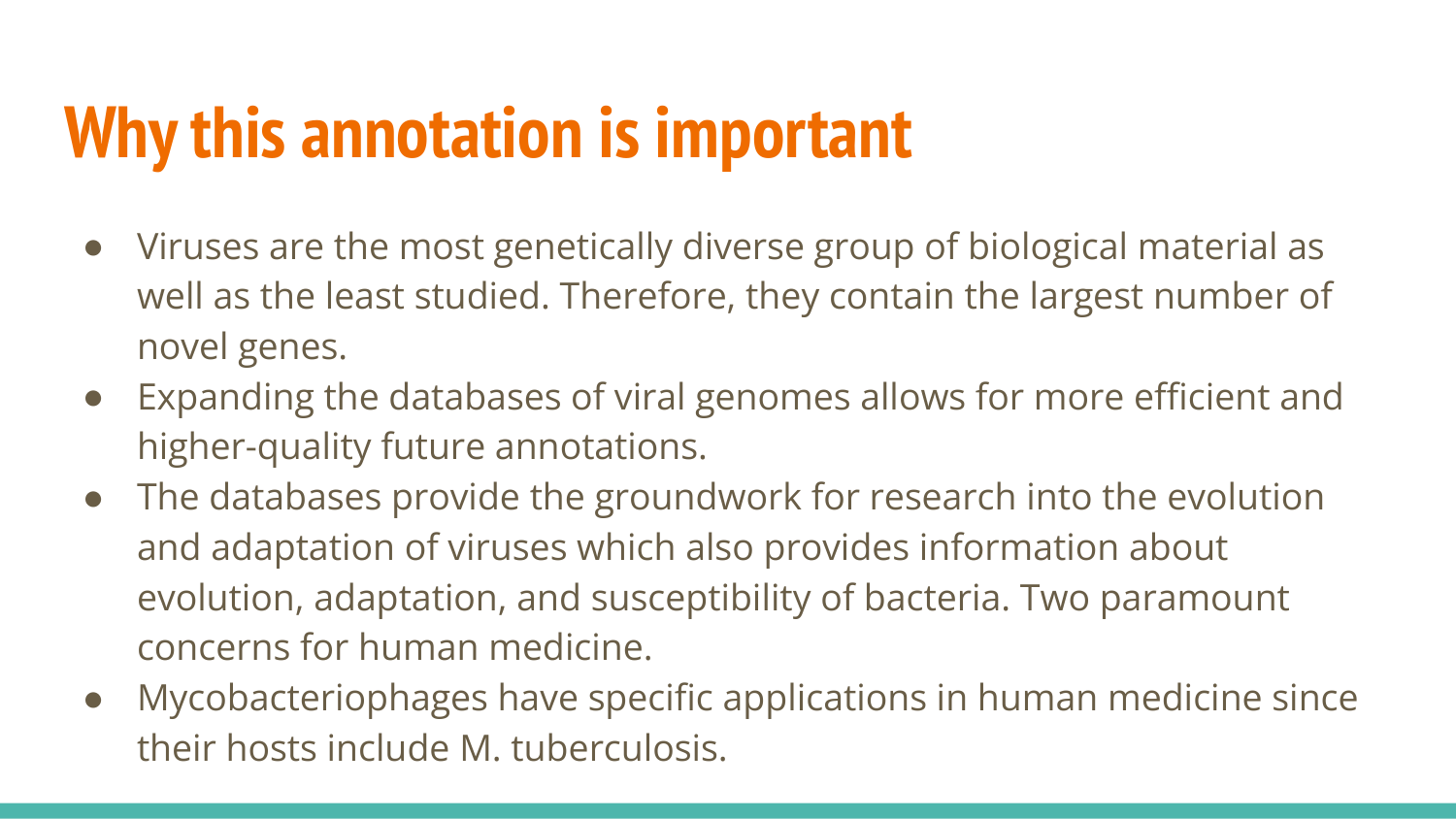

# Why this annotation is important
Viruses are the most genetically diverse group of biological material as well as the least studied. Therefore, they contain the largest number of novel genes.
Expanding the databases of viral genomes allows for more efficient and higher-quality future annotations.
The databases provide the groundwork for research into the evolution and adaptation of viruses which also provides information about evolution, adaptation, and susceptibility of bacteria. Two paramount concerns for human medicine.
Mycobacteriophages have specific applications in human medicine since their hosts include M. tuberculosis.